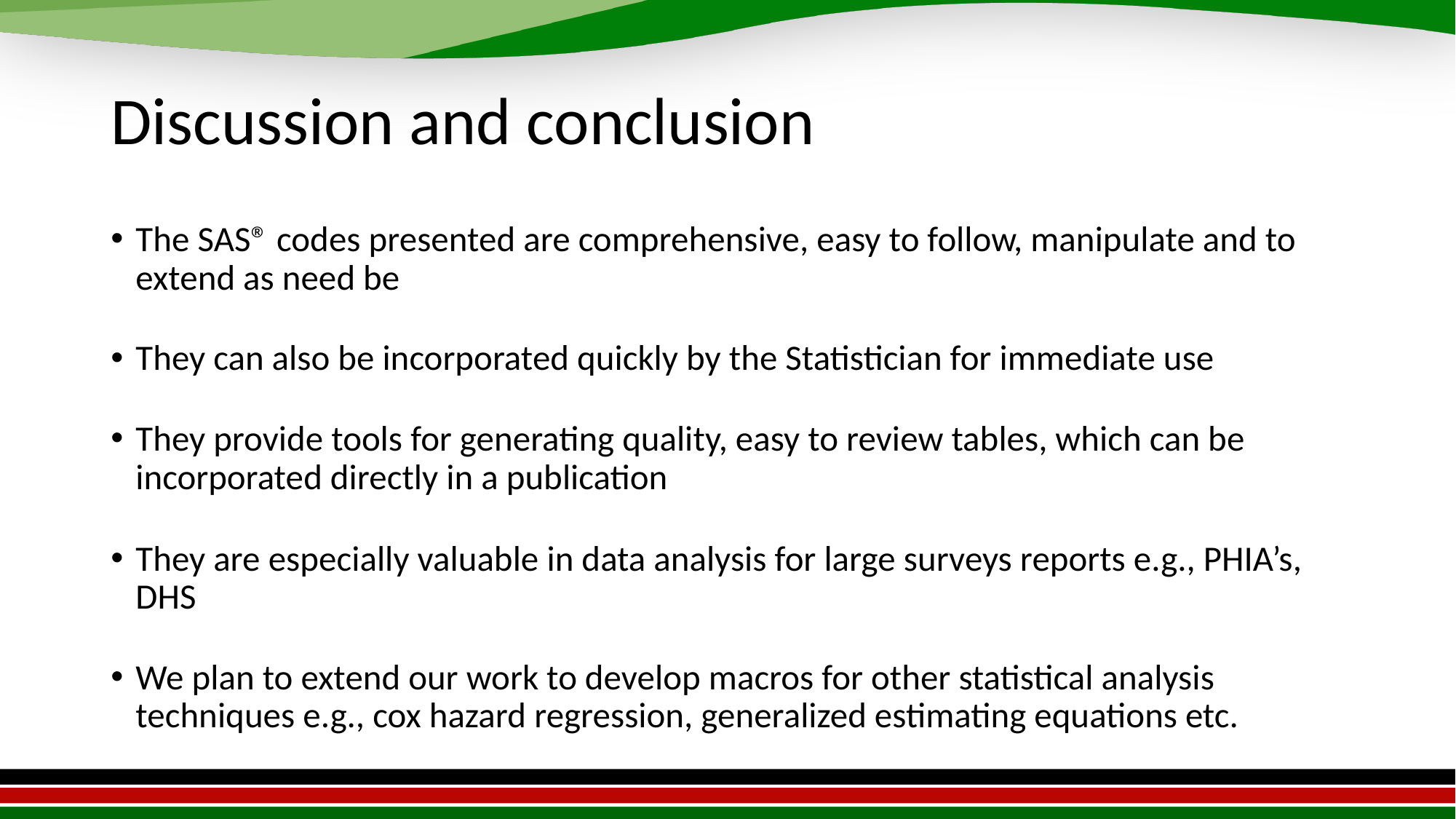

# Discussion and conclusion
The SAS® codes presented are comprehensive, easy to follow, manipulate and to extend as need be

They can also be incorporated quickly by the Statistician for immediate use

They provide tools for generating quality, easy to review tables, which can be incorporated directly in a publication

They are especially valuable in data analysis for large surveys reports e.g., PHIA’s, DHS

We plan to extend our work to develop macros for other statistical analysis techniques e.g., cox hazard regression, generalized estimating equations etc.
10